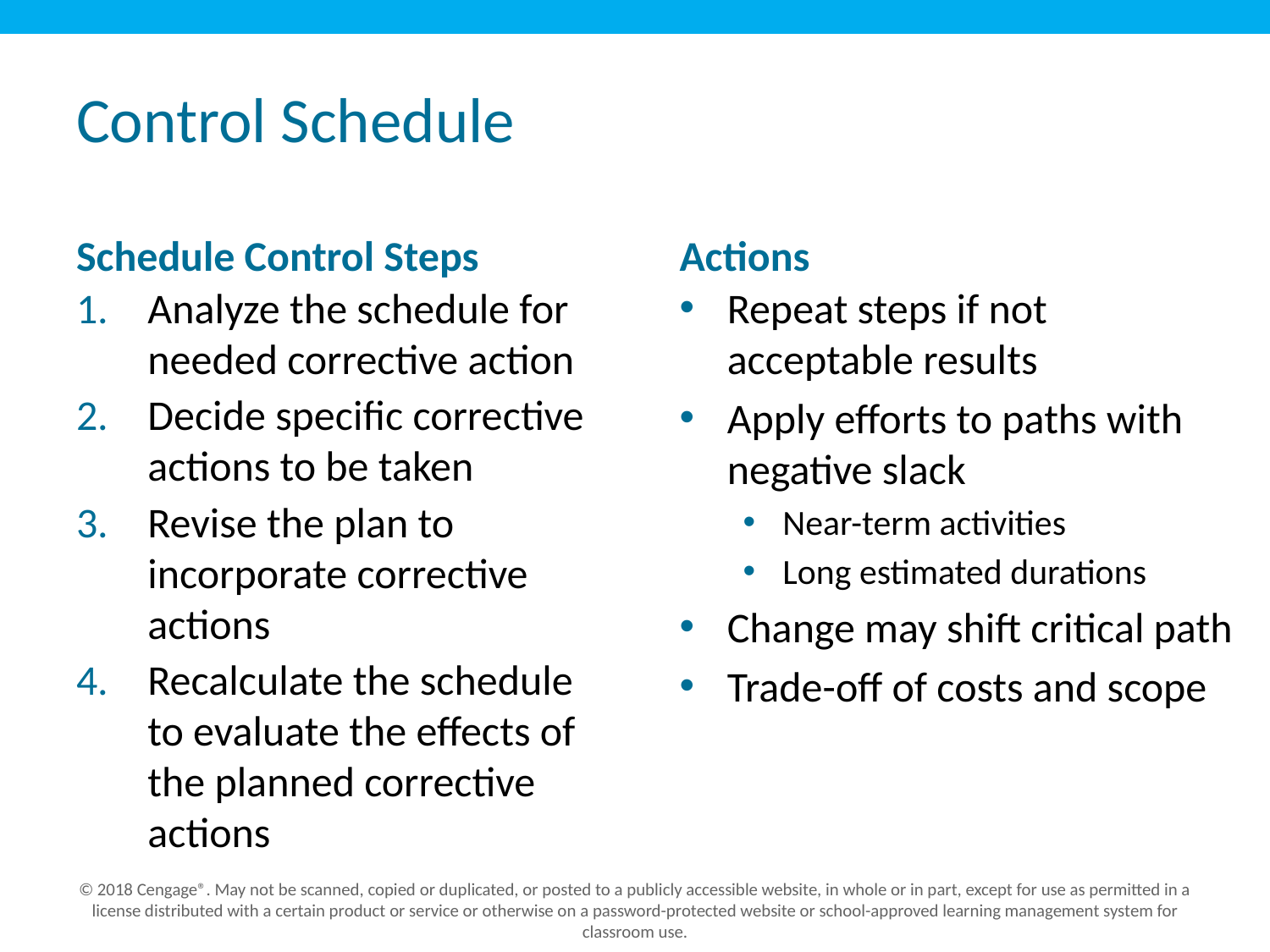

# Control Schedule
Schedule Control Steps
Actions
Analyze the schedule for needed corrective action
Decide specific corrective actions to be taken
Revise the plan to incorporate corrective actions
Recalculate the schedule to evaluate the effects of the planned corrective actions
Repeat steps if not acceptable results
Apply efforts to paths with negative slack
Near-term activities
Long estimated durations
Change may shift critical path
Trade-off of costs and scope